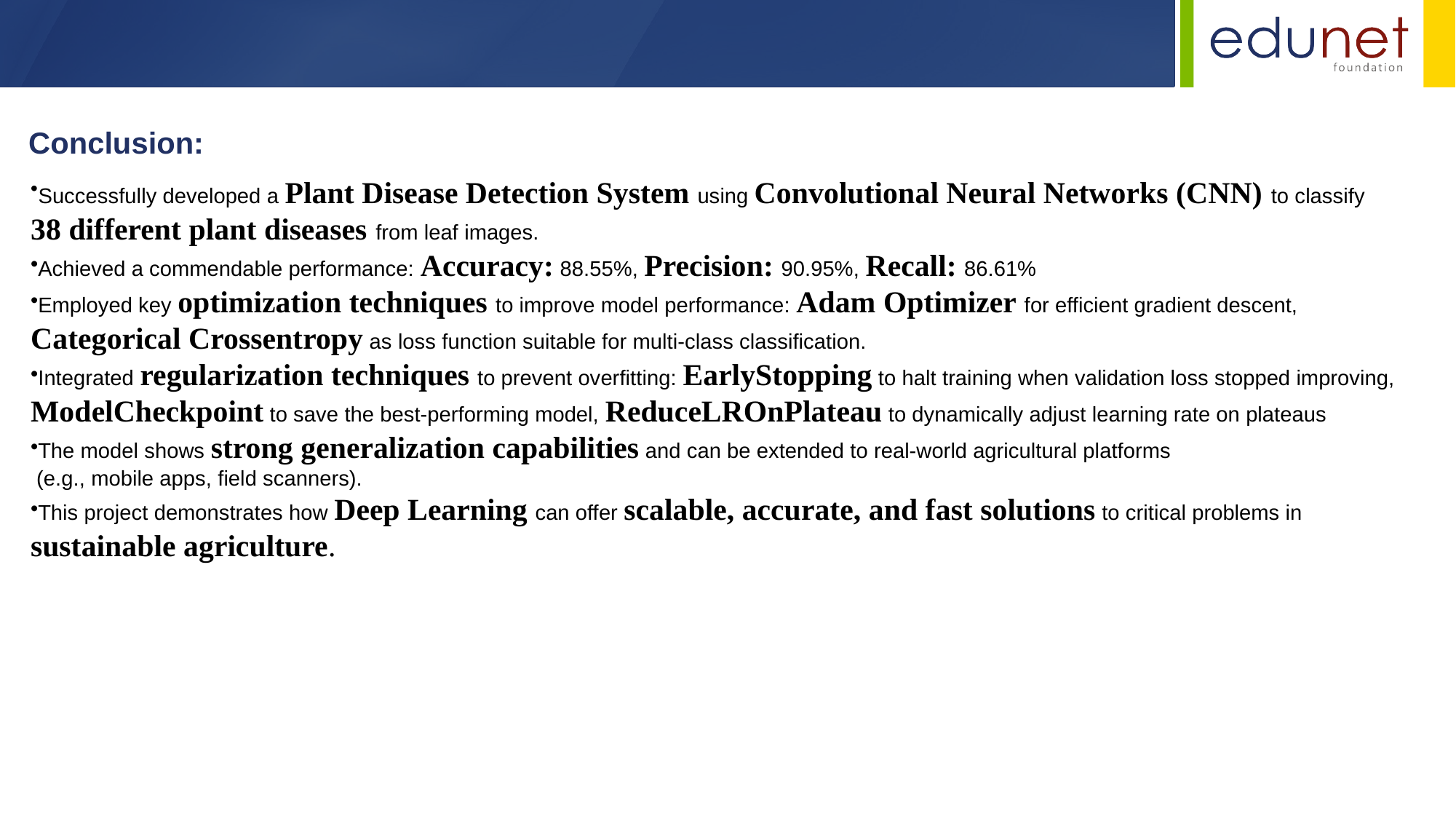

Conclusion:
Successfully developed a Plant Disease Detection System using Convolutional Neural Networks (CNN) to classify
38 different plant diseases from leaf images.
Achieved a commendable performance: Accuracy: 88.55%, Precision: 90.95%, Recall: 86.61%
Employed key optimization techniques to improve model performance: Adam Optimizer for efficient gradient descent,
Categorical Crossentropy as loss function suitable for multi-class classification.
Integrated regularization techniques to prevent overfitting: EarlyStopping to halt training when validation loss stopped improving,
ModelCheckpoint to save the best-performing model, ReduceLROnPlateau to dynamically adjust learning rate on plateaus
The model shows strong generalization capabilities and can be extended to real-world agricultural platforms
 (e.g., mobile apps, field scanners).
This project demonstrates how Deep Learning can offer scalable, accurate, and fast solutions to critical problems in
sustainable agriculture.